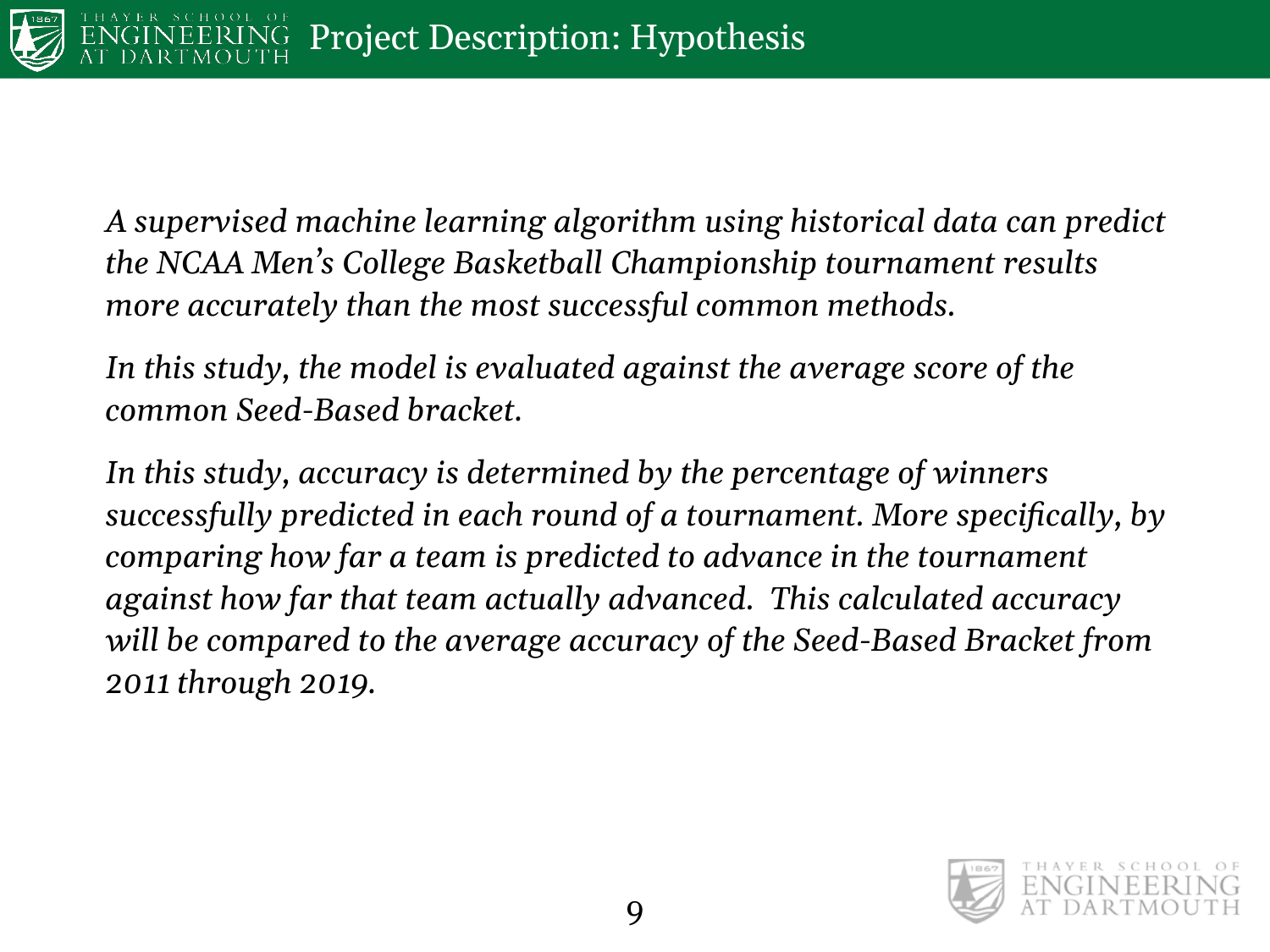

# Project Description: Hypothesis
A supervised machine learning algorithm using historical data can predict the NCAA Men’s College Basketball Championship tournament results more accurately than the most successful common methods.
In this study, the model is evaluated against the average score of the common Seed-Based bracket.
In this study, accuracy is determined by the percentage of winners successfully predicted in each round of a tournament. More specifically, by comparing how far a team is predicted to advance in the tournament against how far that team actually advanced.  This calculated accuracy will be compared to the average accuracy of the Seed-Based Bracket from 2011 through 2019.
9